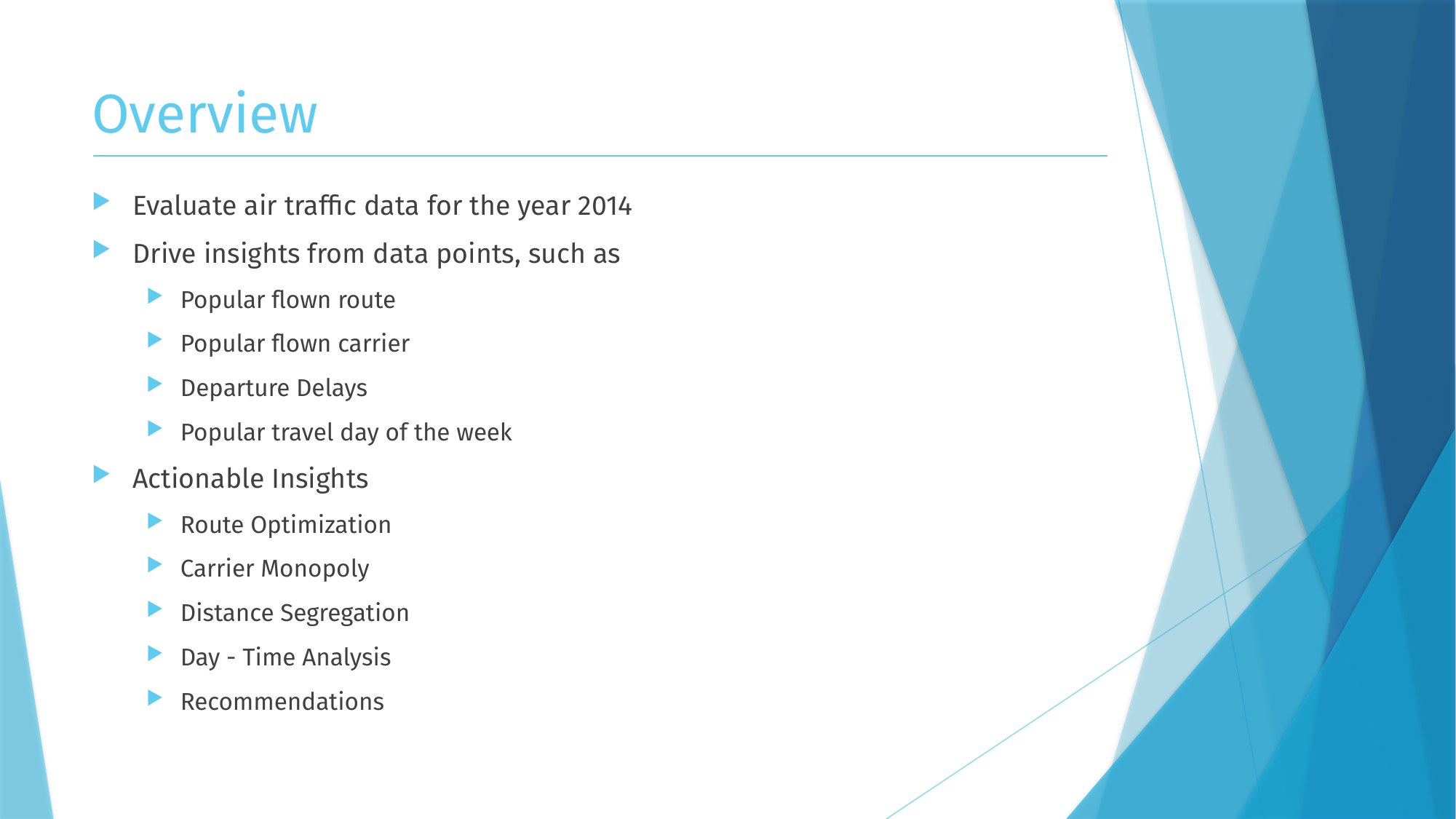

# Overview
Evaluate air traffic data for the year 2014
Drive insights from data points, such as
Popular flown route
Popular flown carrier
Departure Delays
Popular travel day of the week
Actionable Insights
Route Optimization
Carrier Monopoly
Distance Segregation
Day - Time Analysis
Recommendations